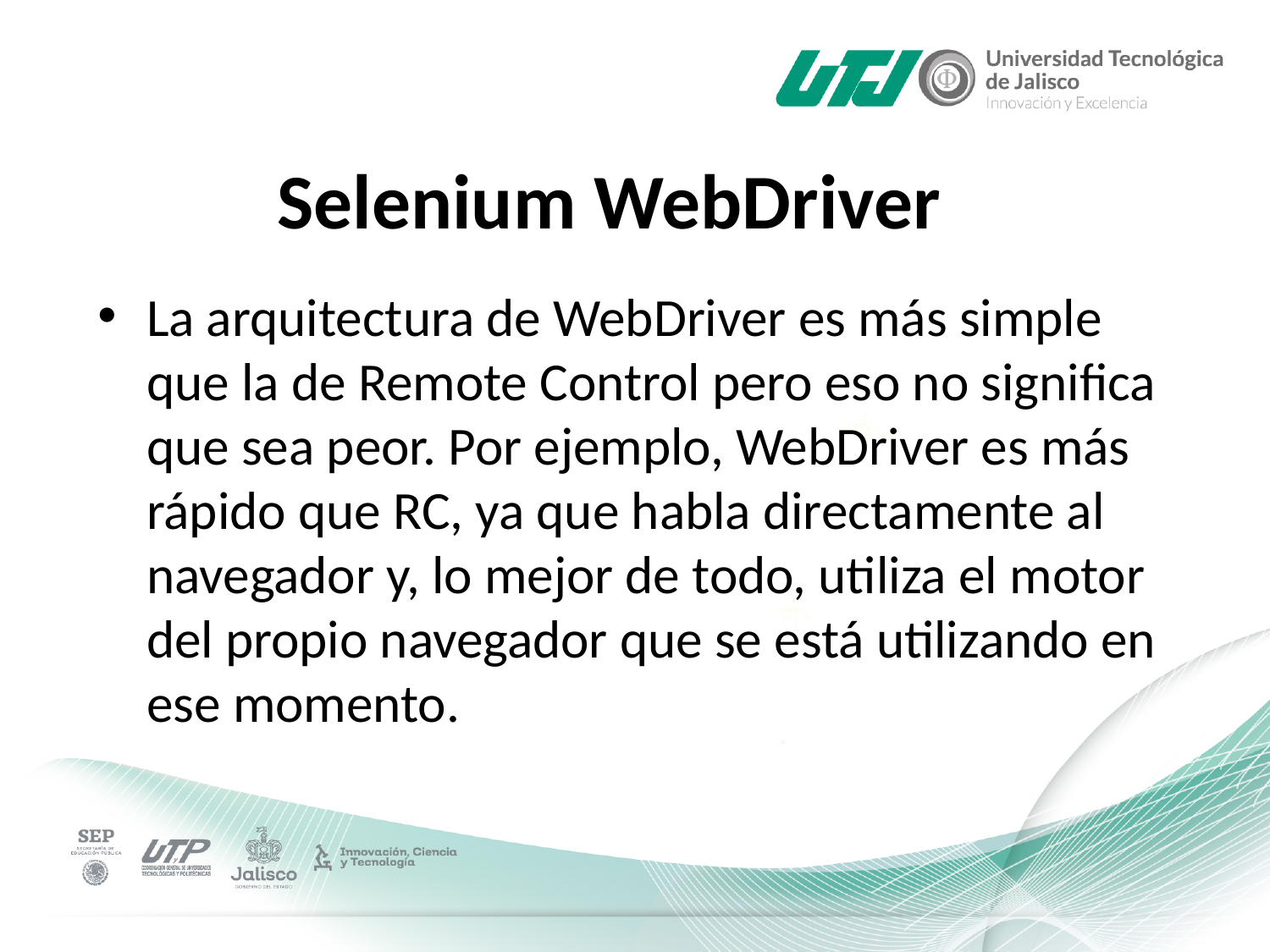

# Selenium WebDriver
La arquitectura de WebDriver es más simple que la de Remote Control pero eso no significa que sea peor. Por ejemplo, WebDriver es más rápido que RC, ya que habla directamente al navegador y, lo mejor de todo, utiliza el motor del propio navegador que se está utilizando en ese momento.